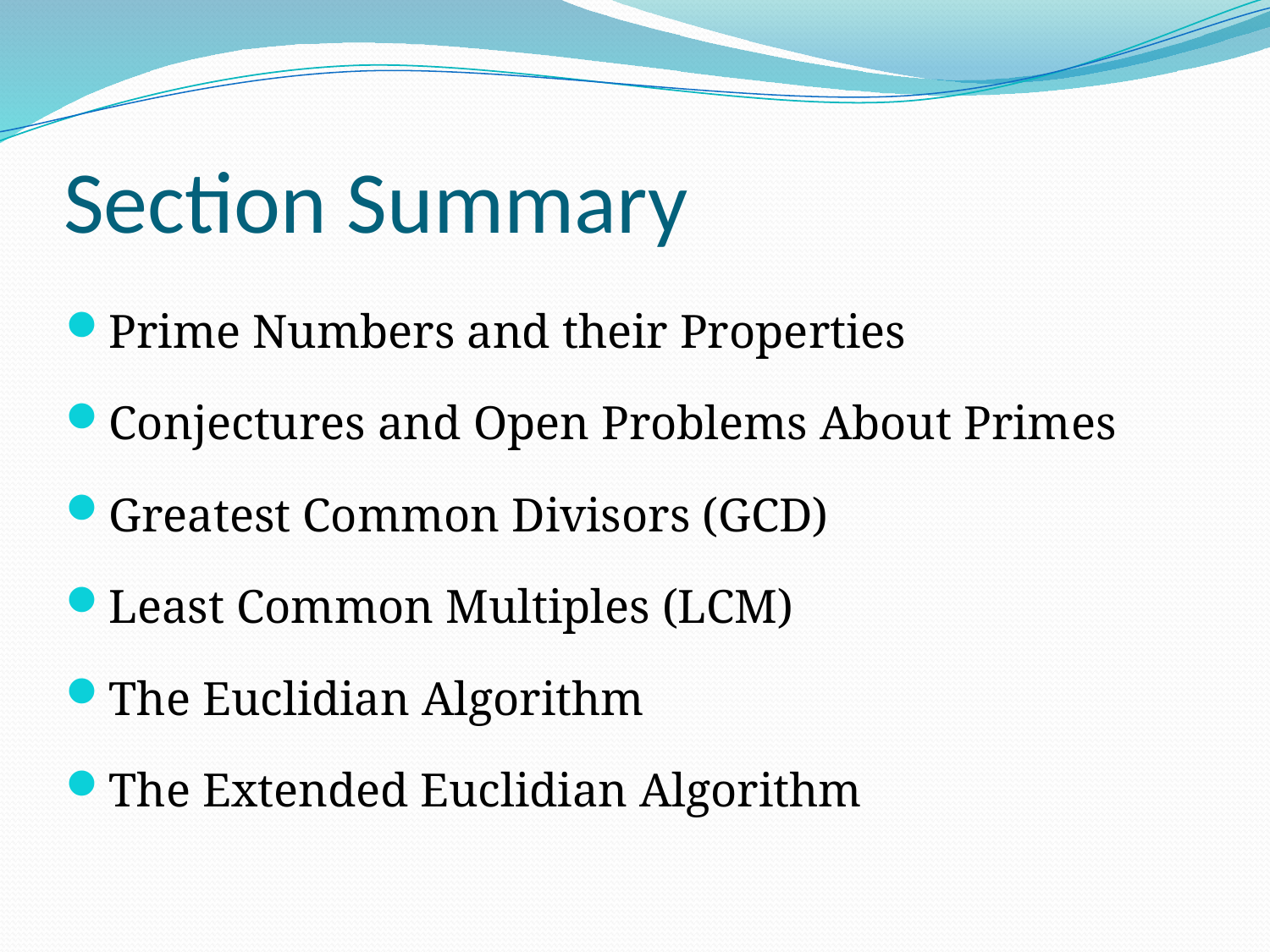

# Section Summary
Prime Numbers and their Properties
Conjectures and Open Problems About Primes
Greatest Common Divisors (GCD)
Least Common Multiples (LCM)
The Euclidian Algorithm
The Extended Euclidian Algorithm